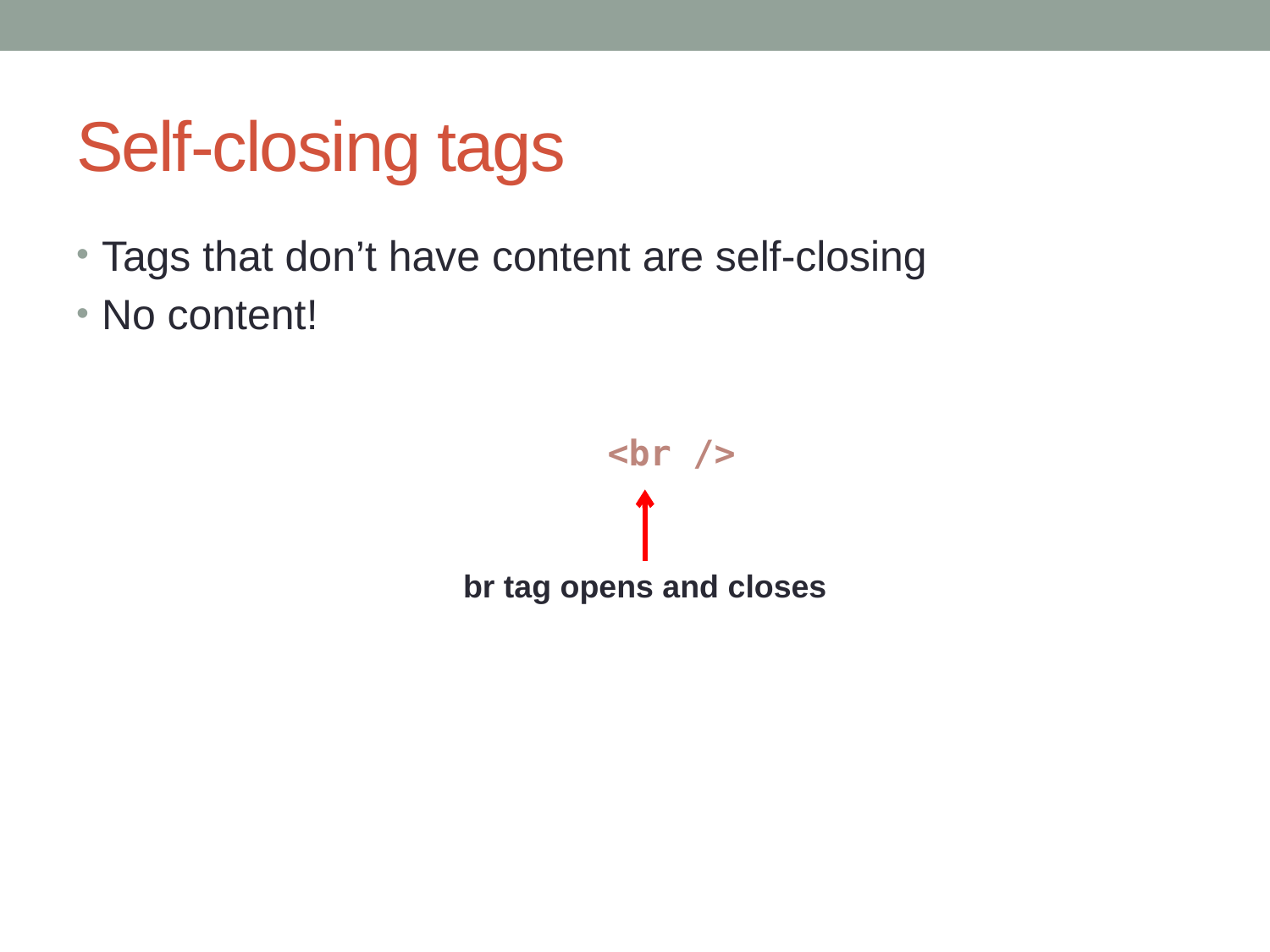

# Self-closing tags
Tags that don’t have content are self-closing
No content!
<br />
br tag opens and closes